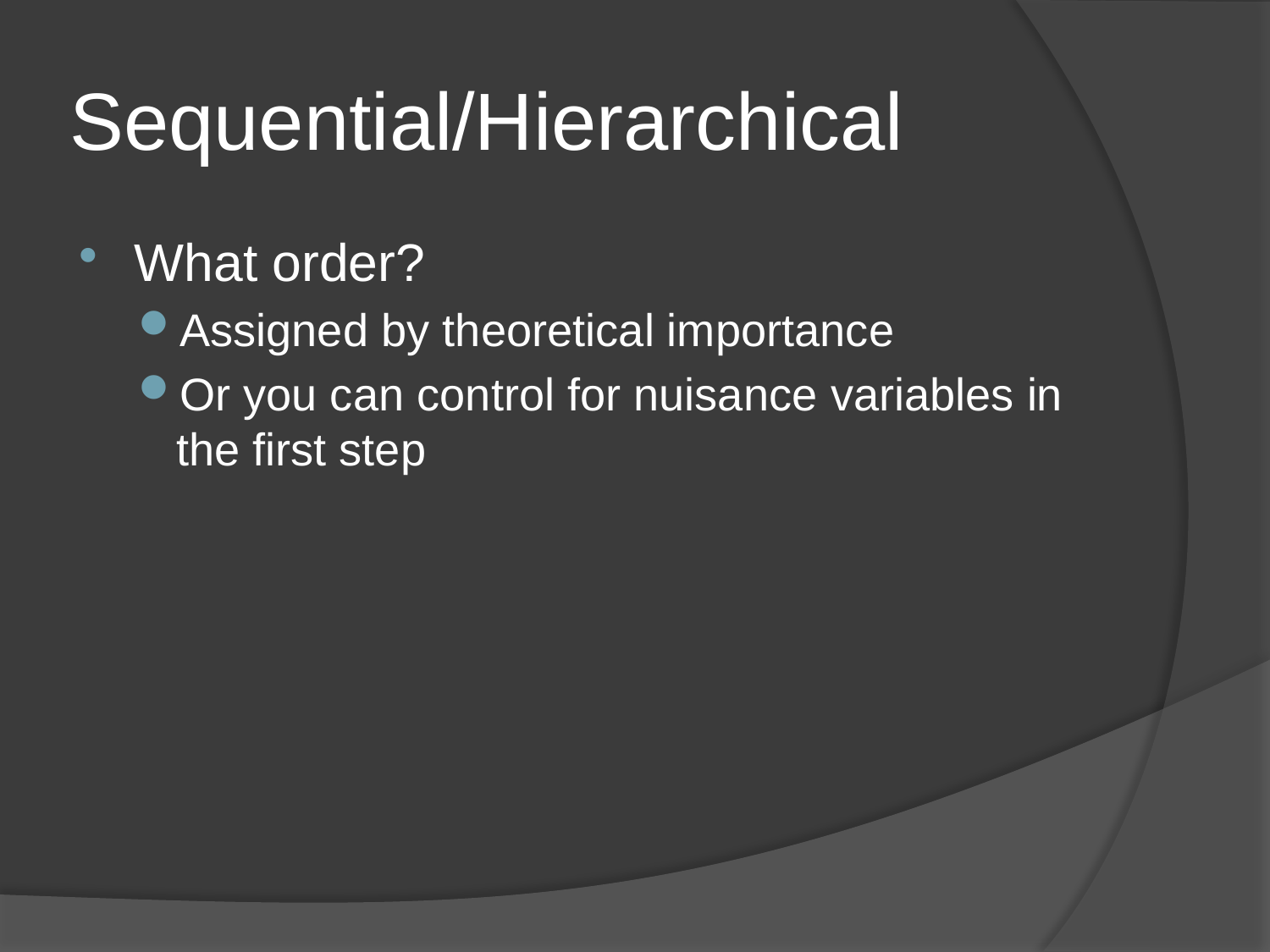

# Sequential/Hierarchical
What order?
Assigned by theoretical importance
Or you can control for nuisance variables in the first step